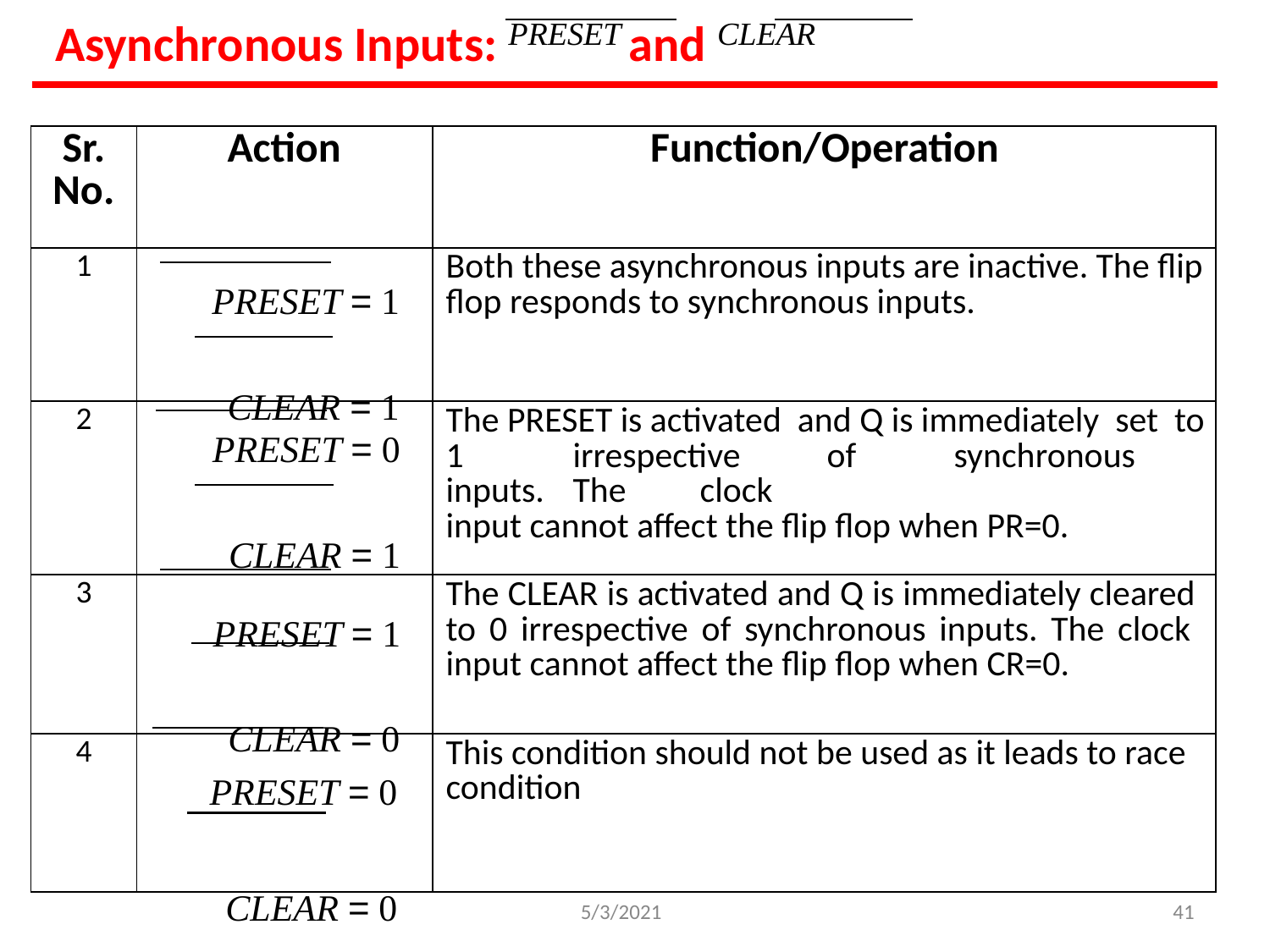

# Asynchronous Inputs: PRESET and CLEAR

| Sr. No. | Action | Function/Operation |
| --- | --- | --- |
| 1 | PRESET = 1 CLEAR = 1 | Both these asynchronous inputs are inactive. The flip flop responds to synchronous inputs. |
| 2 | PRESET = 0 CLEAR = 1 | The PRESET is activated and Q is immediately set to 1 irrespective of synchronous inputs. The clock input cannot affect the flip flop when PR=0. |
| 3 | PRESET = 1 CLEAR = 0 | The CLEAR is activated and Q is immediately cleared to 0 irrespective of synchronous inputs. The clock input cannot affect the flip flop when CR=0. |
| 4 | PRESET = 0 CLEAR = 0 | This condition should not be used as it leads to race condition |

5/3/2021
41